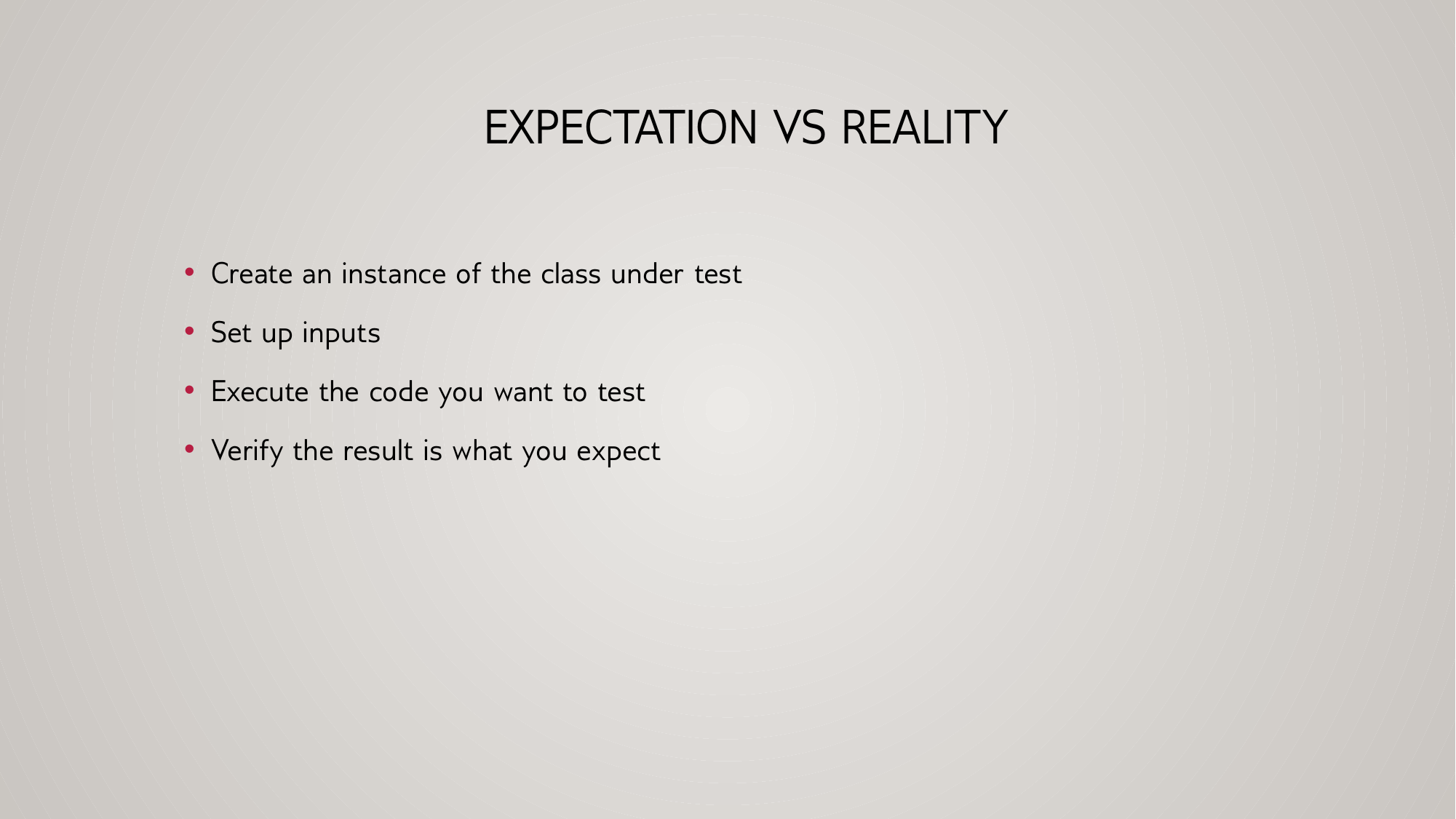

# Expectation vs reality
Create an instance of the class under test
Set up inputs
Execute the code you want to test
Verify the result is what you expect